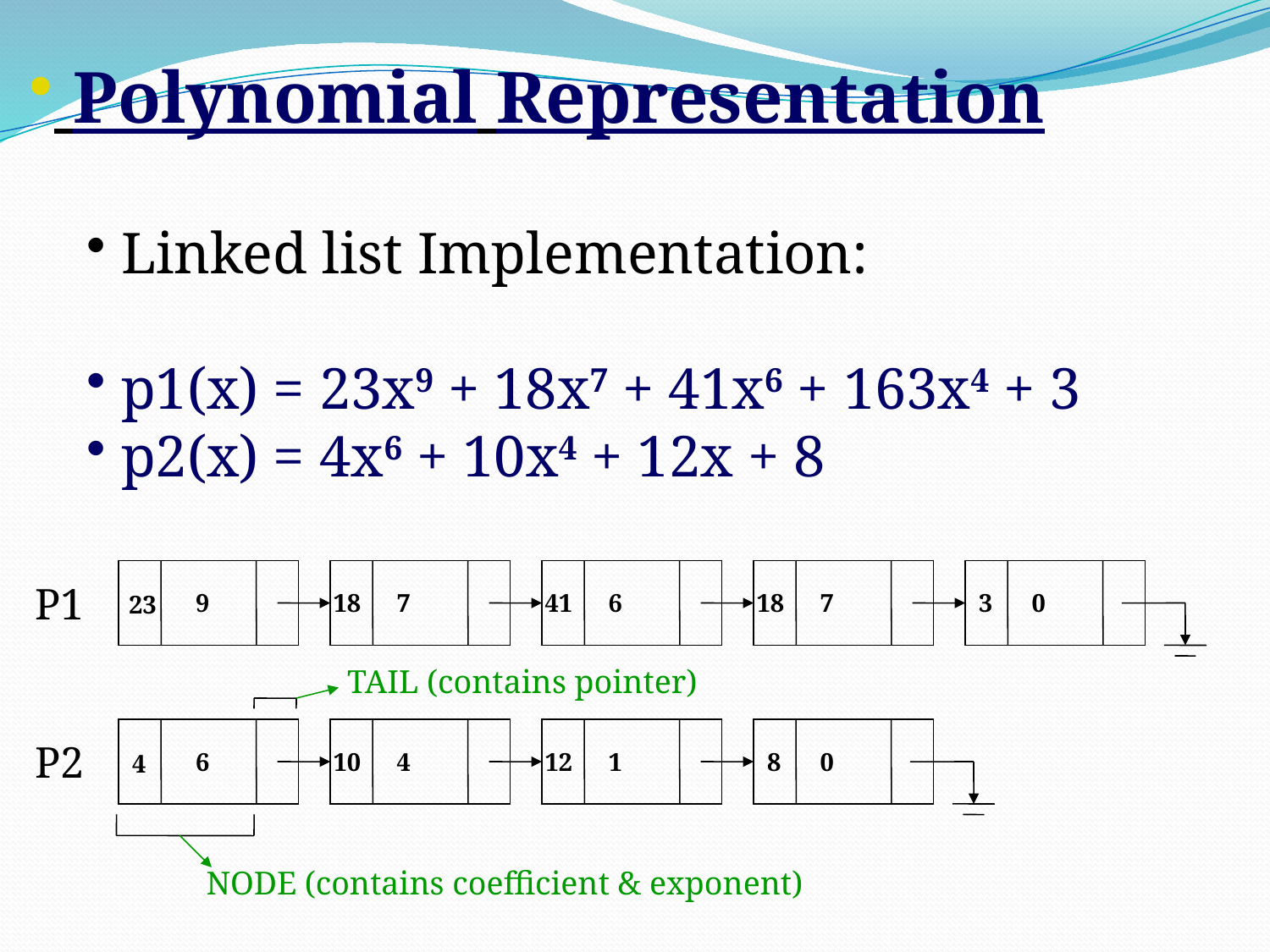

Polynomial Representation
 Linked list Implementation:

 p1(x) = 23x9 + 18x7 + 41x6 + 163x4 + 3
 p2(x) = 4x6 + 10x4 + 12x + 8

P1
9
18
7
41
6
18
7
3
0
23

TAIL (contains pointer)

P2
6
10
4
12
1
8
0
4

NODE (contains coefficient & exponent)